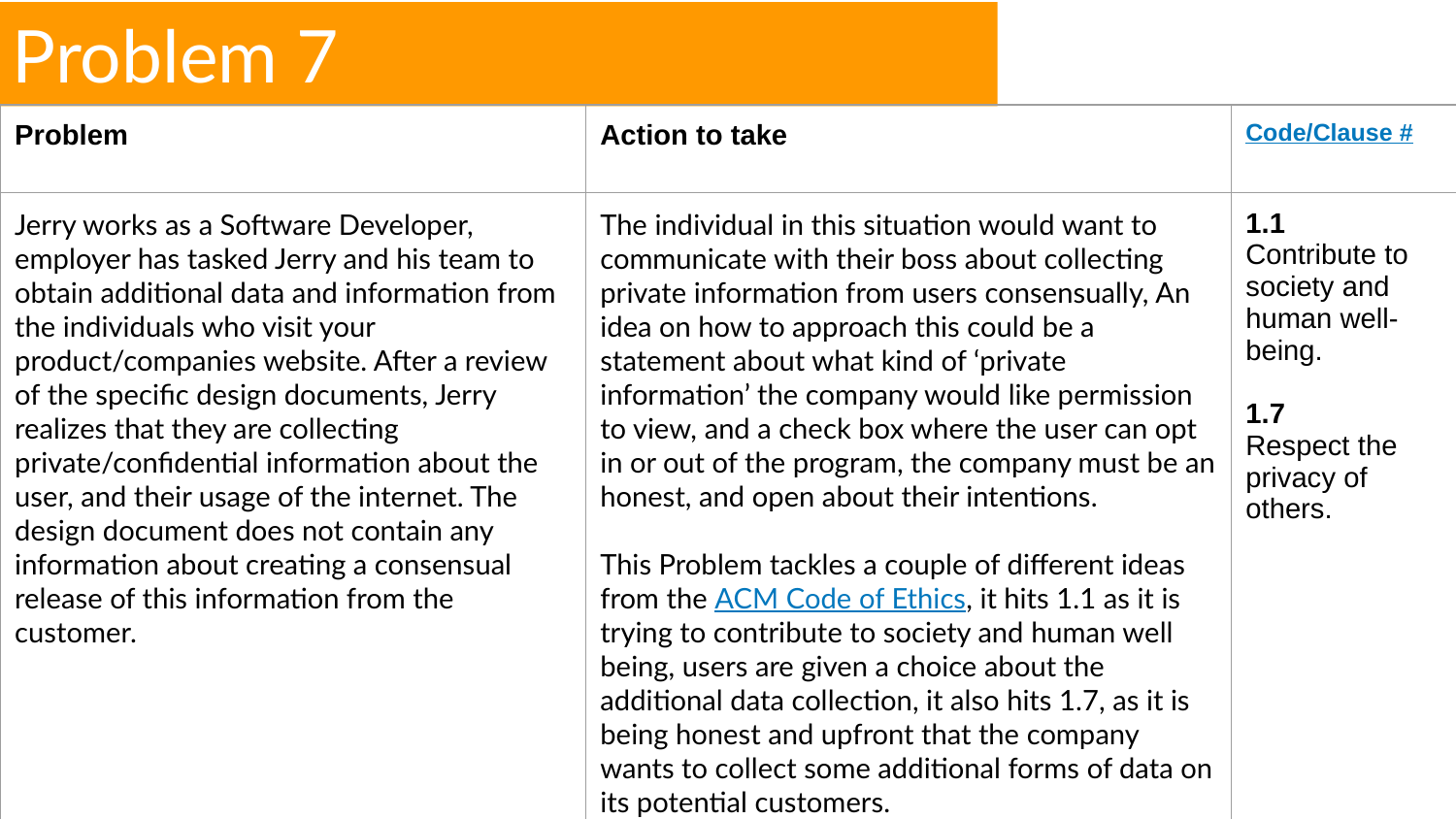

# Problem 7
| Problem | Action to take | Code/Clause # |
| --- | --- | --- |
| Jerry works as a Software Developer, employer has tasked Jerry and his team to obtain additional data and information from the individuals who visit your product/companies website. After a review of the specific design documents, Jerry realizes that they are collecting private/confidential information about the user, and their usage of the internet. The design document does not contain any information about creating a consensual release of this information from the customer. | The individual in this situation would want to communicate with their boss about collecting private information from users consensually, An idea on how to approach this could be a statement about what kind of ‘private information’ the company would like permission to view, and a check box where the user can opt in or out of the program, the company must be an honest, and open about their intentions. This Problem tackles a couple of different ideas from the ACM Code of Ethics, it hits 1.1 as it is trying to contribute to society and human well being, users are given a choice about the additional data collection, it also hits 1.7, as it is being honest and upfront that the company wants to collect some additional forms of data on its potential customers. | 1.1 Contribute to society and human well-being. 1.7 Respect the privacy of others. |